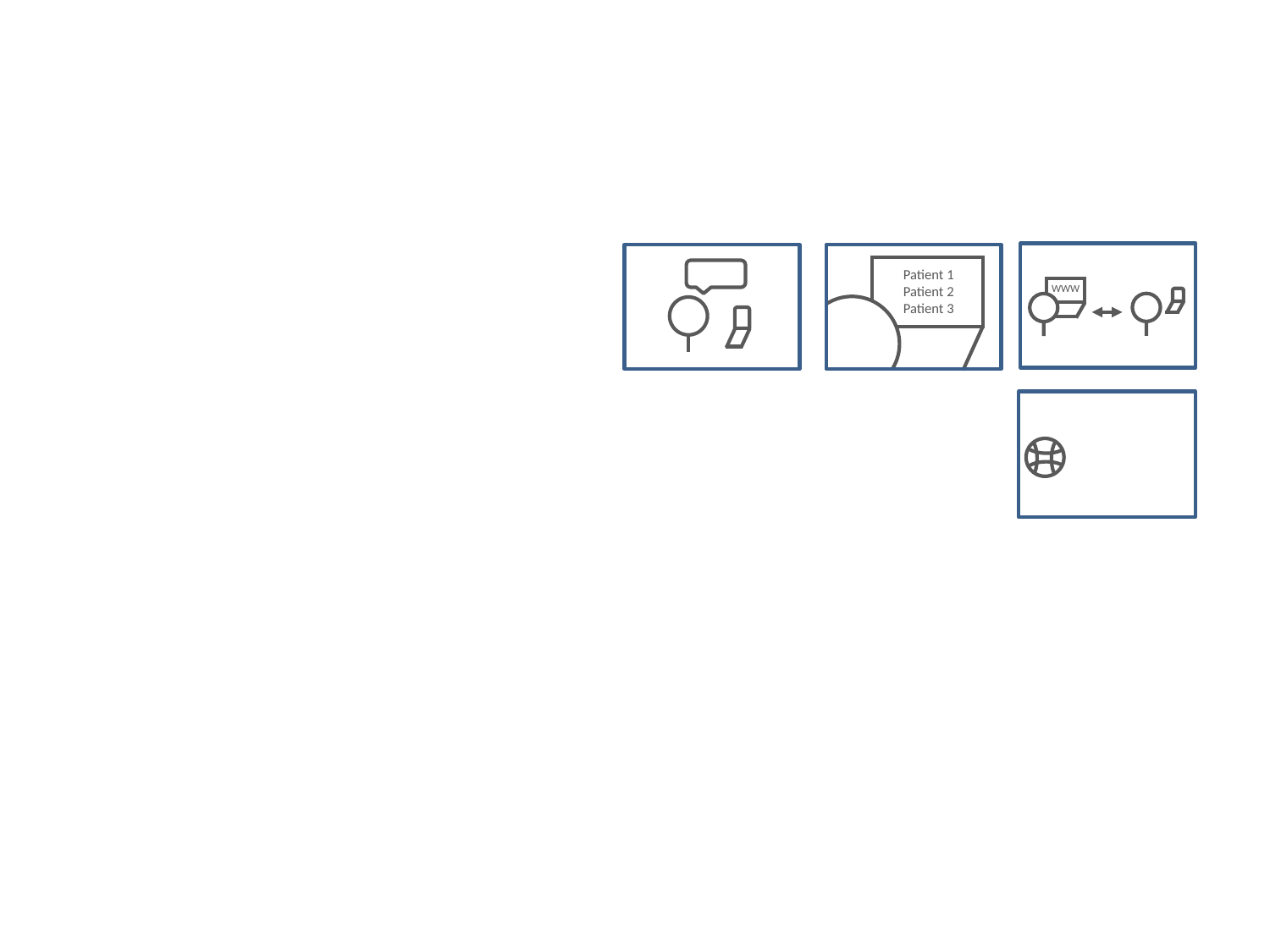

WWW

Patient 1
Patient 2
Patient 3